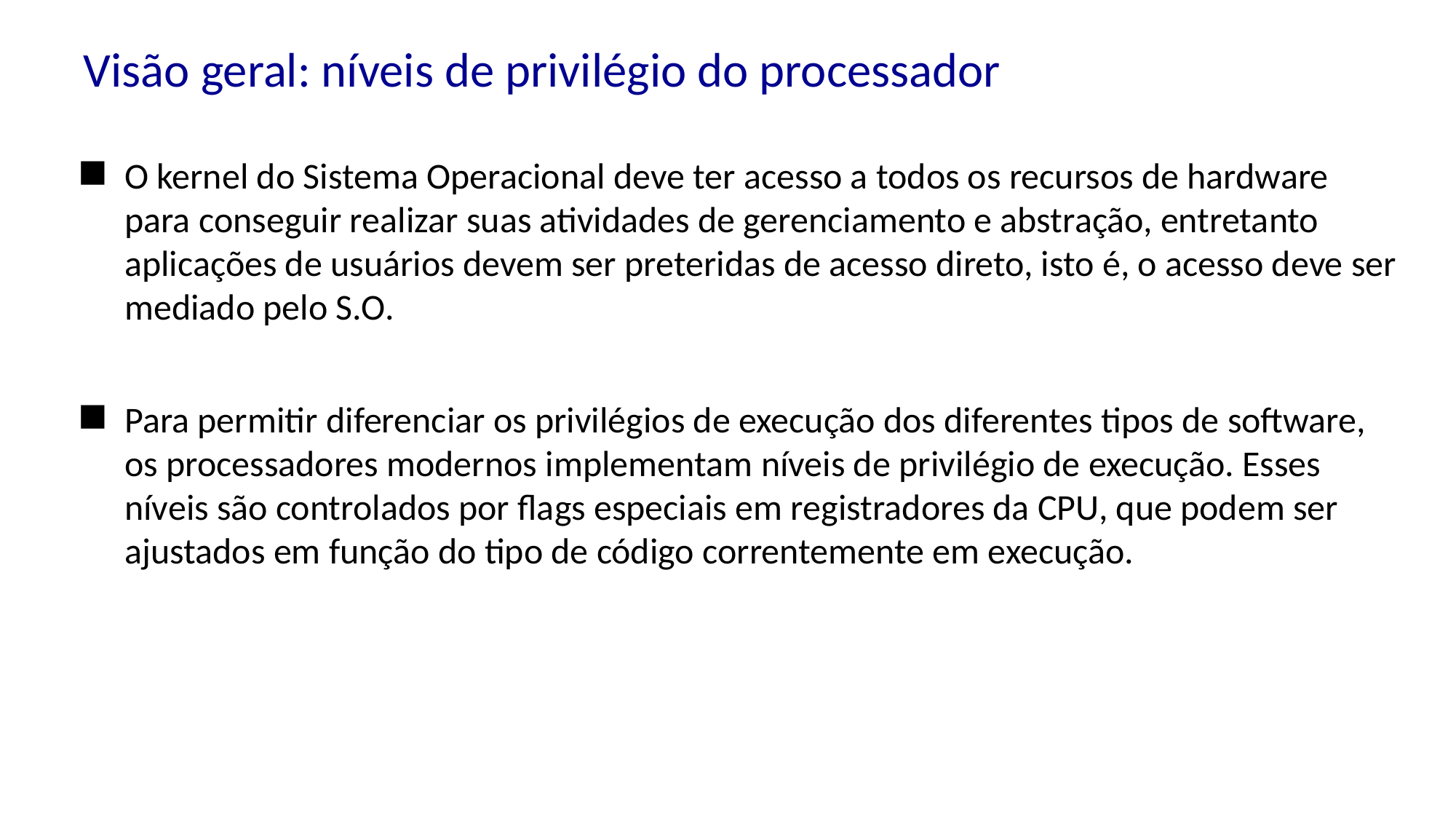

# Visão geral: níveis de privilégio do processador
O kernel do Sistema Operacional deve ter acesso a todos os recursos de hardware para conseguir realizar suas atividades de gerenciamento e abstração, entretanto aplicações de usuários devem ser preteridas de acesso direto, isto é, o acesso deve ser mediado pelo S.O.

Para permitir diferenciar os privilégios de execução dos diferentes tipos de software, os processadores modernos implementam níveis de privilégio de execução. Esses níveis são controlados por flags especiais em registradores da CPU, que podem ser ajustados em função do tipo de código correntemente em execução.